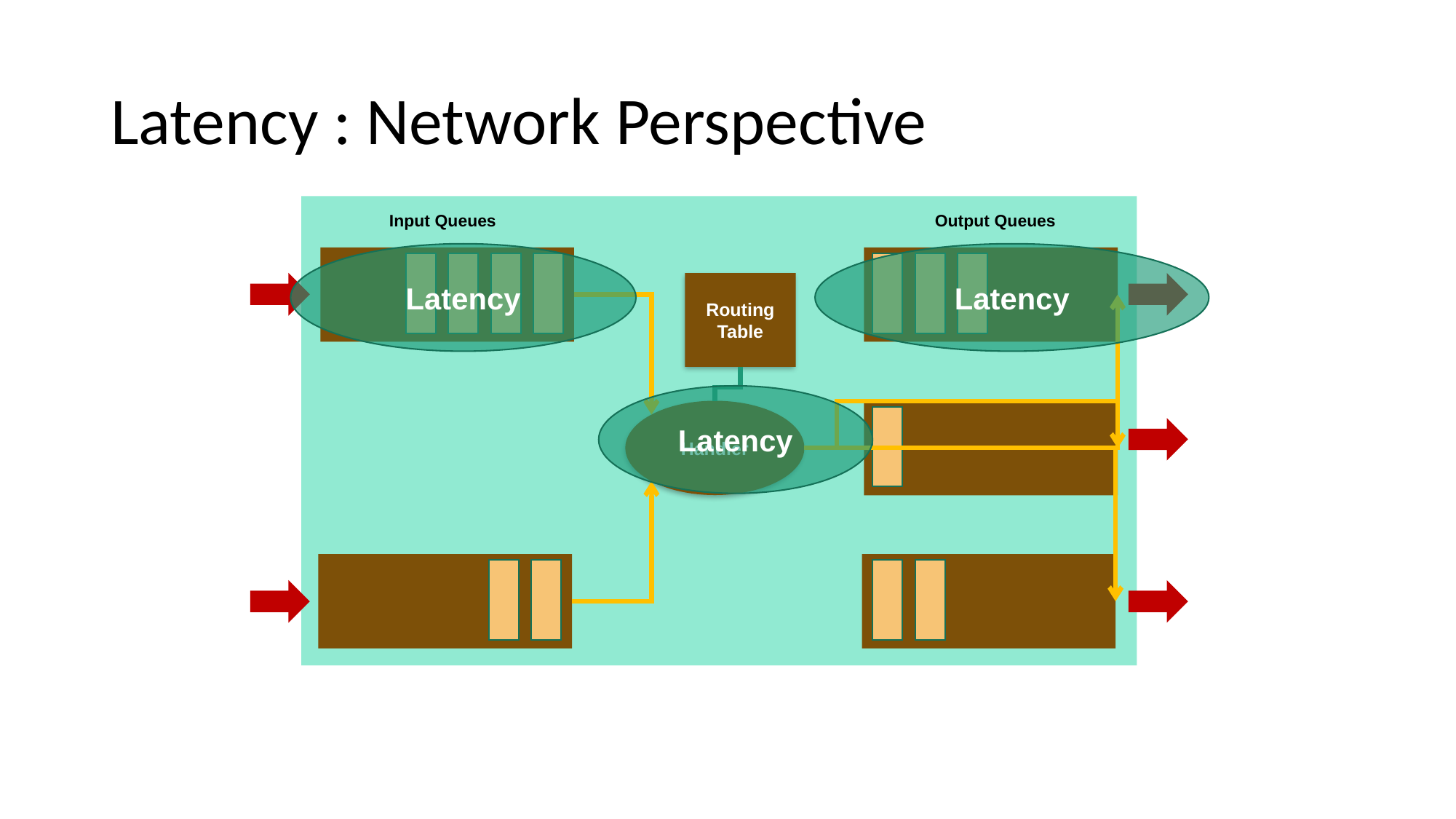

# Latency : Network Perspective

Input Queues
Output Queues
Latency
Latency

Routing Table

Latency
Handler